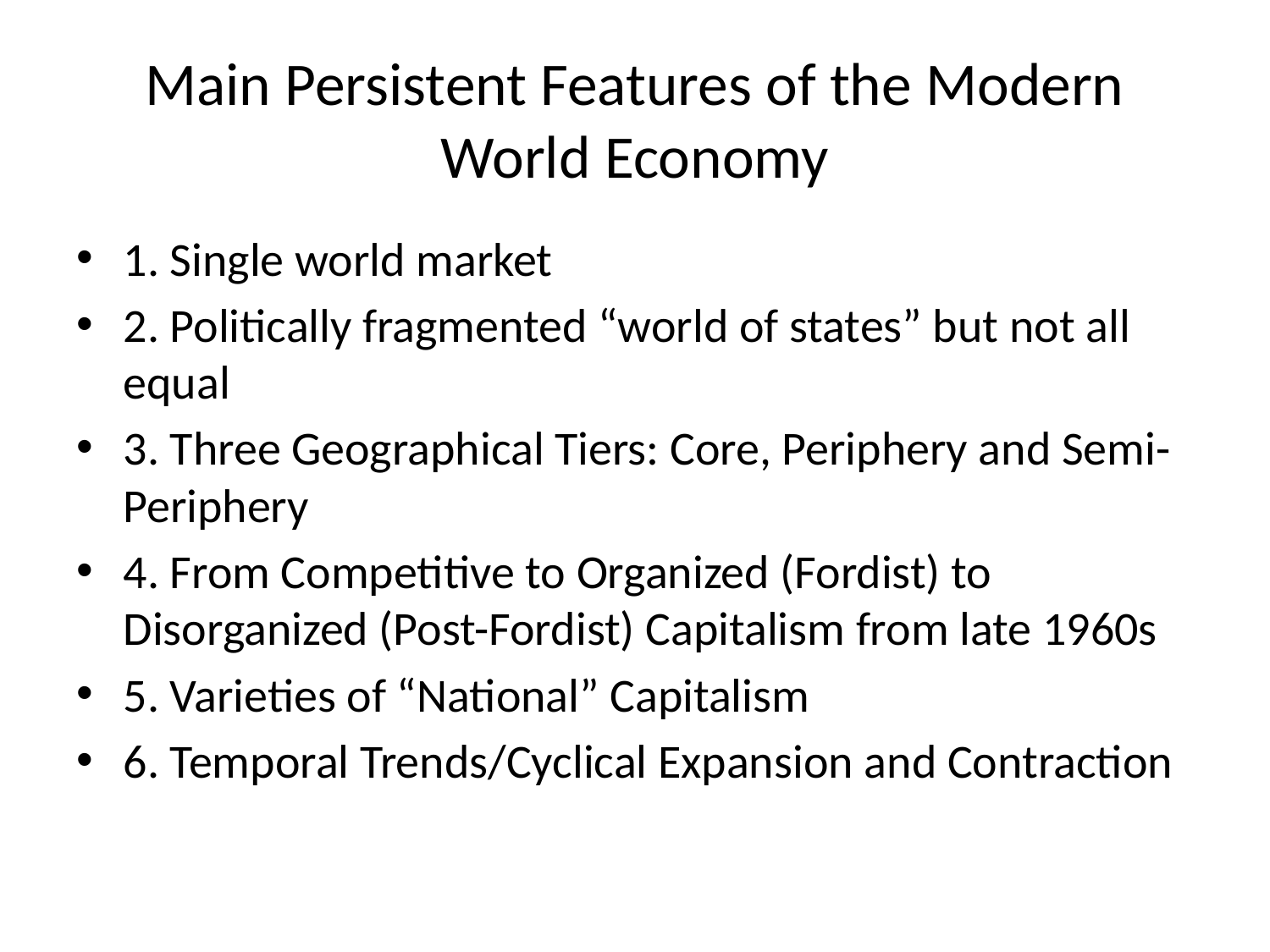

# Main Persistent Features of the Modern World Economy
1. Single world market
2. Politically fragmented “world of states” but not all equal
3. Three Geographical Tiers: Core, Periphery and Semi-Periphery
4. From Competitive to Organized (Fordist) to Disorganized (Post-Fordist) Capitalism from late 1960s
5. Varieties of “National” Capitalism
6. Temporal Trends/Cyclical Expansion and Contraction